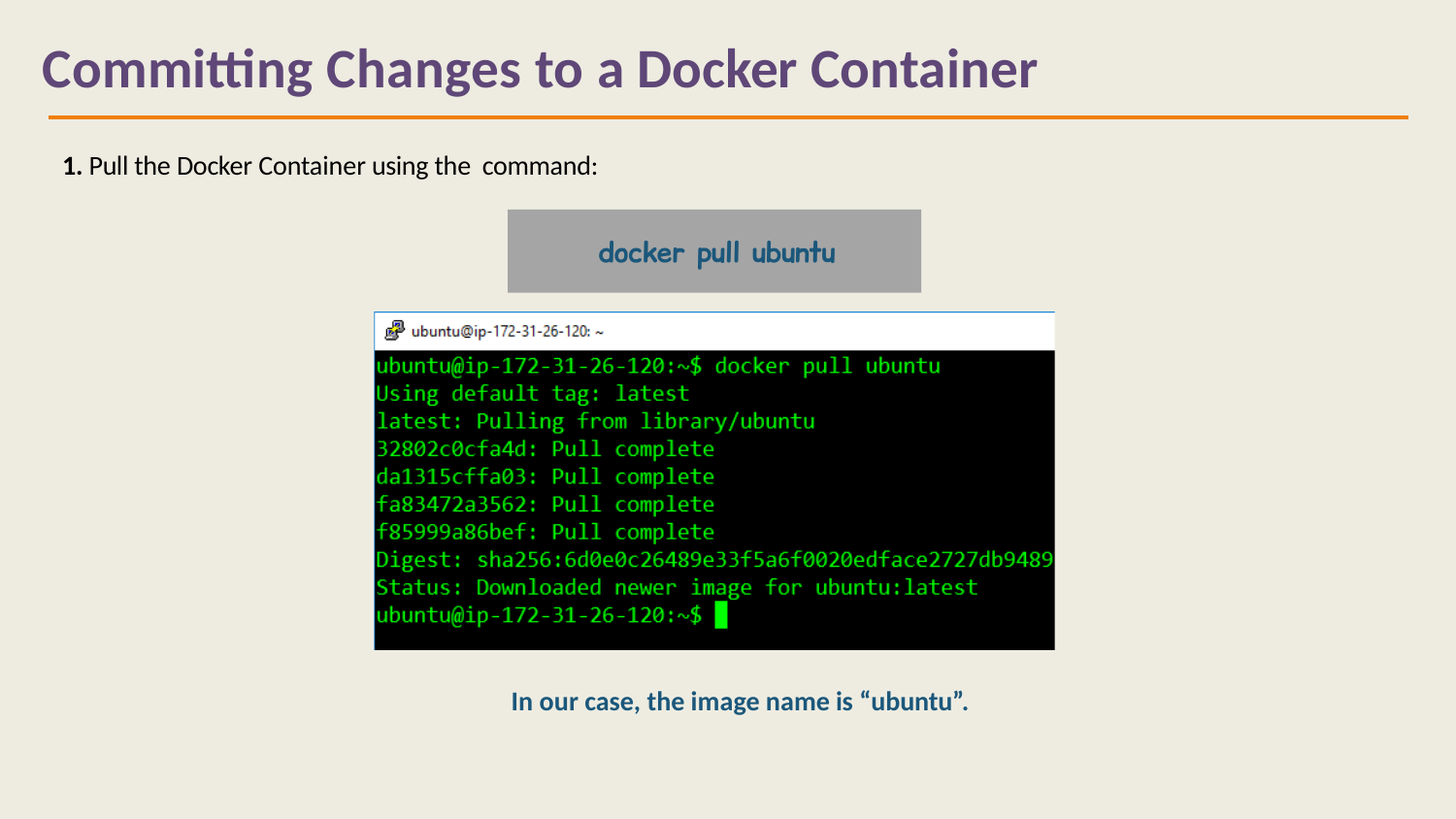

# Committing Changes to a Docker Container
1. Pull the Docker Container using the command:

docker pull ubuntu

In our case, the image name is “ubuntu”.